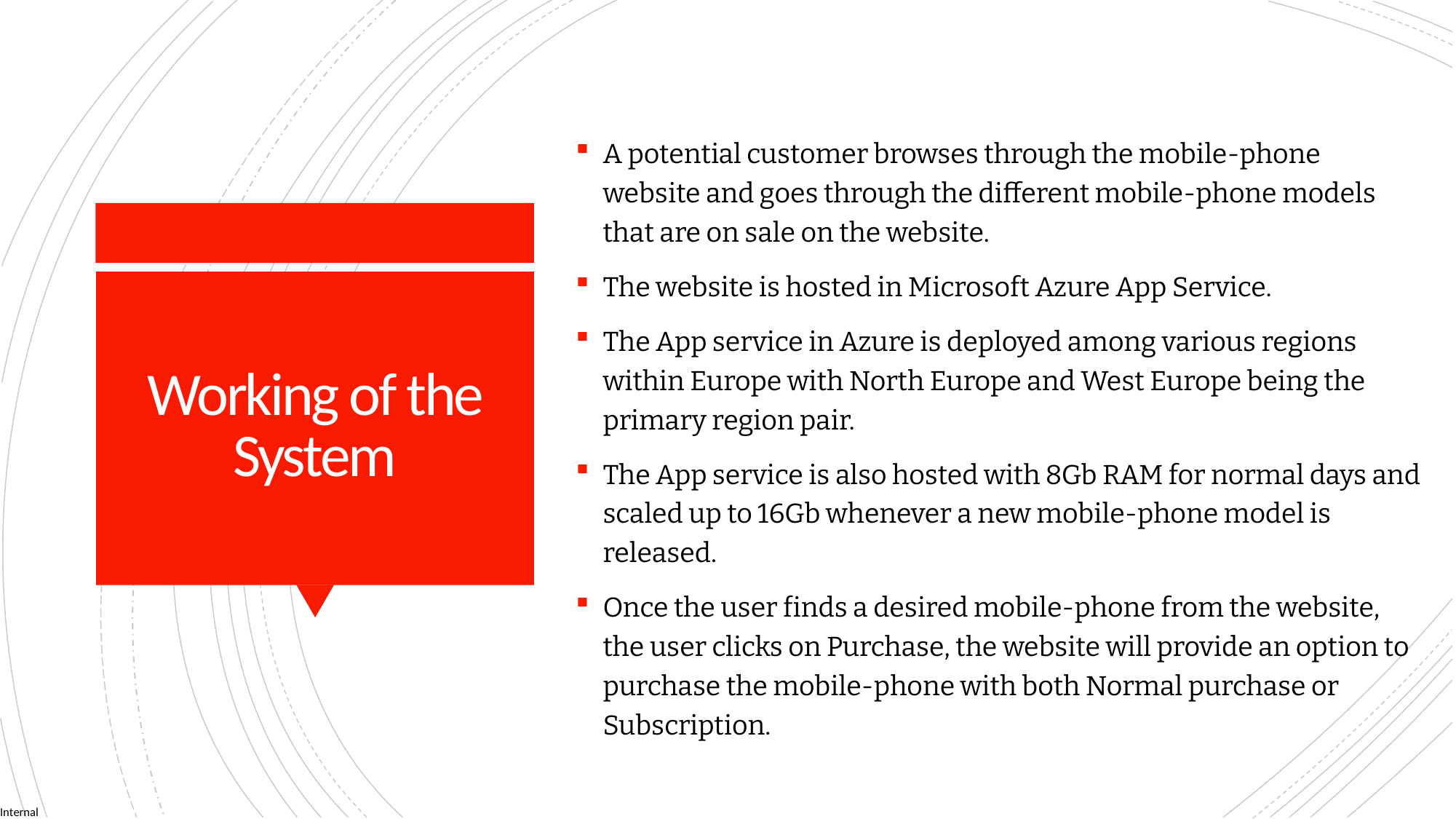

A potential customer browses through the mobile-phone website and goes through the different mobile-phone models that are on sale on the website.
The website is hosted in Microsoft Azure App Service.
The App service in Azure is deployed among various regions within Europe with North Europe and West Europe being the primary region pair.
The App service is also hosted with 8Gb RAM for normal days and scaled up to 16Gb whenever a new mobile-phone model is released.
Once the user finds a desired mobile-phone from the website, the user clicks on Purchase, the website will provide an option to purchase the mobile-phone with both Normal purchase or Subscription.
# Working of the System